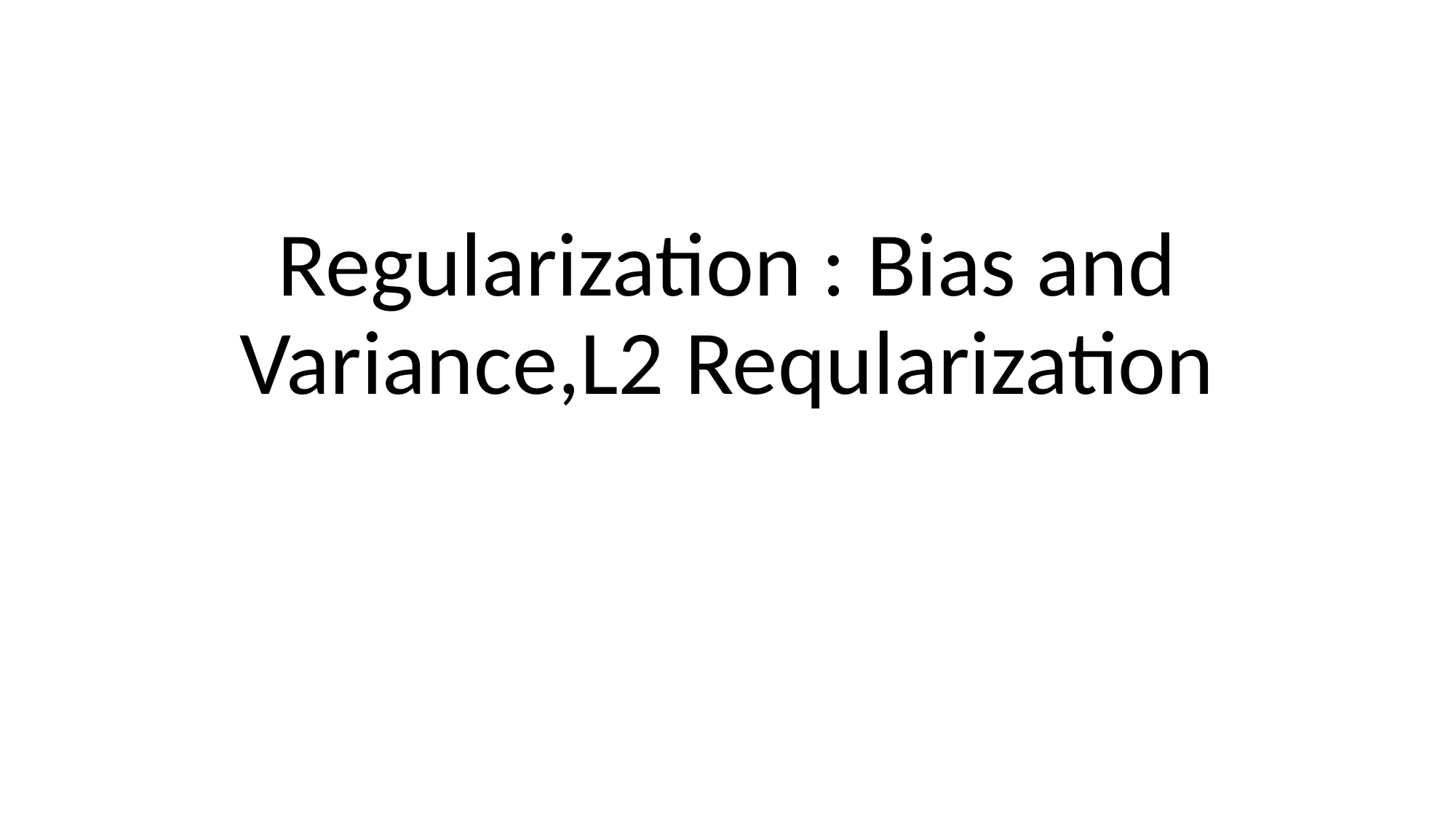

# Regularization : Bias and Variance,L2 Reqularization